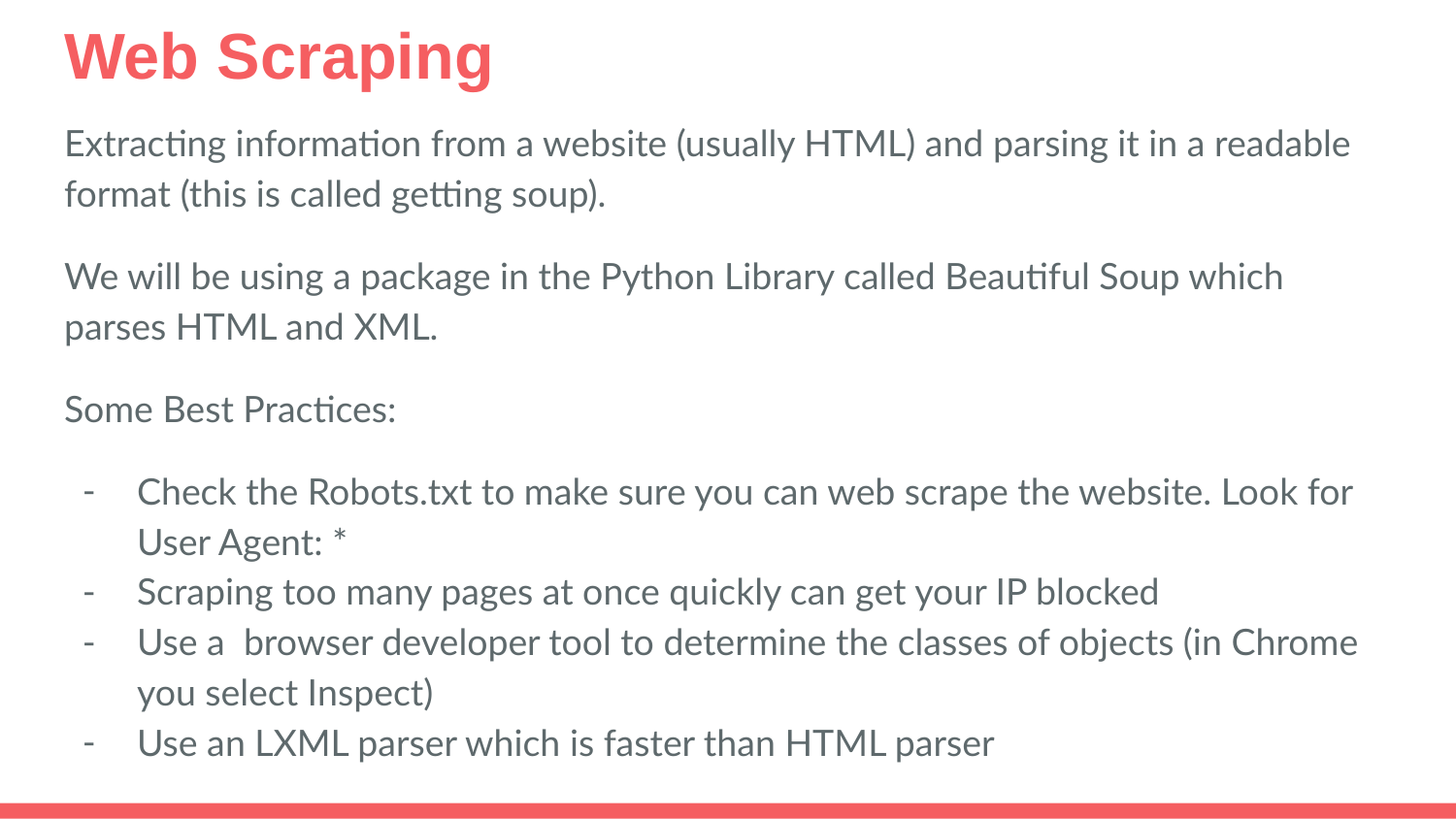

# Web Scraping
Extracting information from a website (usually HTML) and parsing it in a readable format (this is called getting soup).
We will be using a package in the Python Library called Beautiful Soup which parses HTML and XML.
Some Best Practices:
Check the Robots.txt to make sure you can web scrape the website. Look for User Agent: *
Scraping too many pages at once quickly can get your IP blocked
Use a  browser developer tool to determine the classes of objects (in Chrome you select Inspect)
Use an LXML parser which is faster than HTML parser